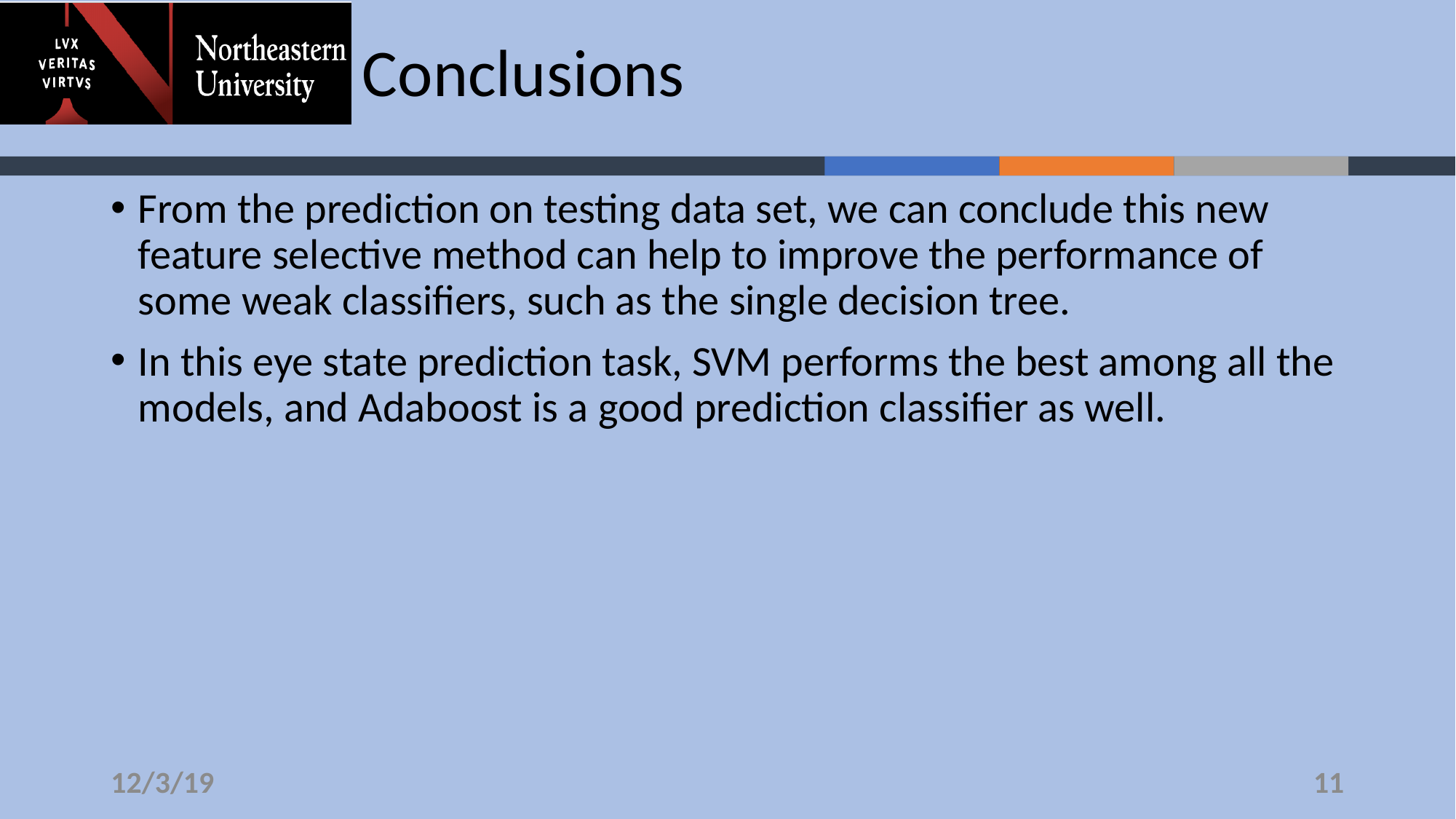

# Conclusions
From the prediction on testing data set, we can conclude this new feature selective method can help to improve the performance of some weak classifiers, such as the single decision tree.
In this eye state prediction task, SVM performs the best among all the models, and Adaboost is a good prediction classifier as well.

12/3/19
11